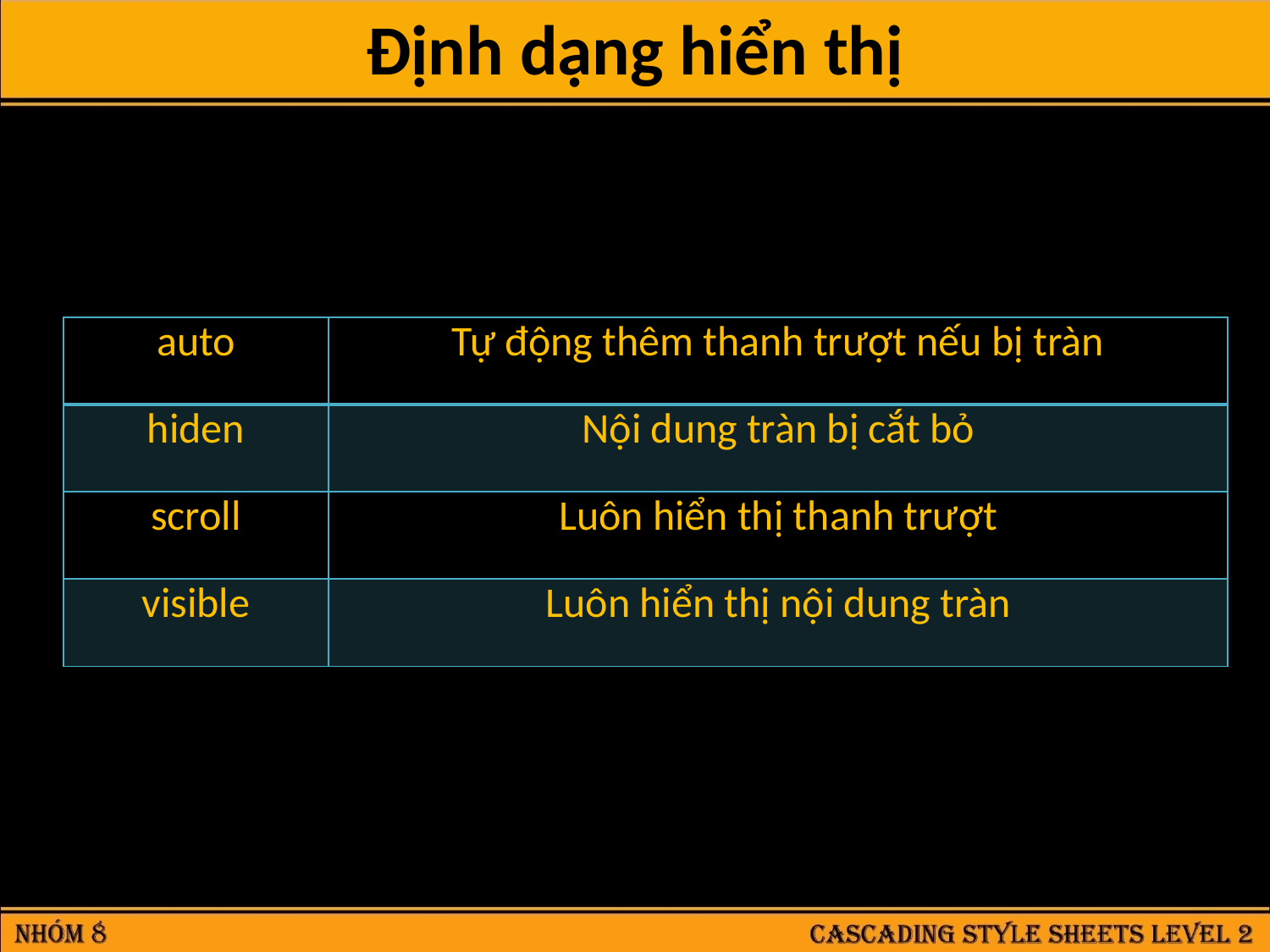

Định dạng hiển thị
| auto | Tự động thêm thanh trượt nếu bị tràn |
| --- | --- |
| hiden | Nội dung tràn bị cắt bỏ |
| scroll | Luôn hiển thị thanh trượt |
| visible | Luôn hiển thị nội dung tràn |